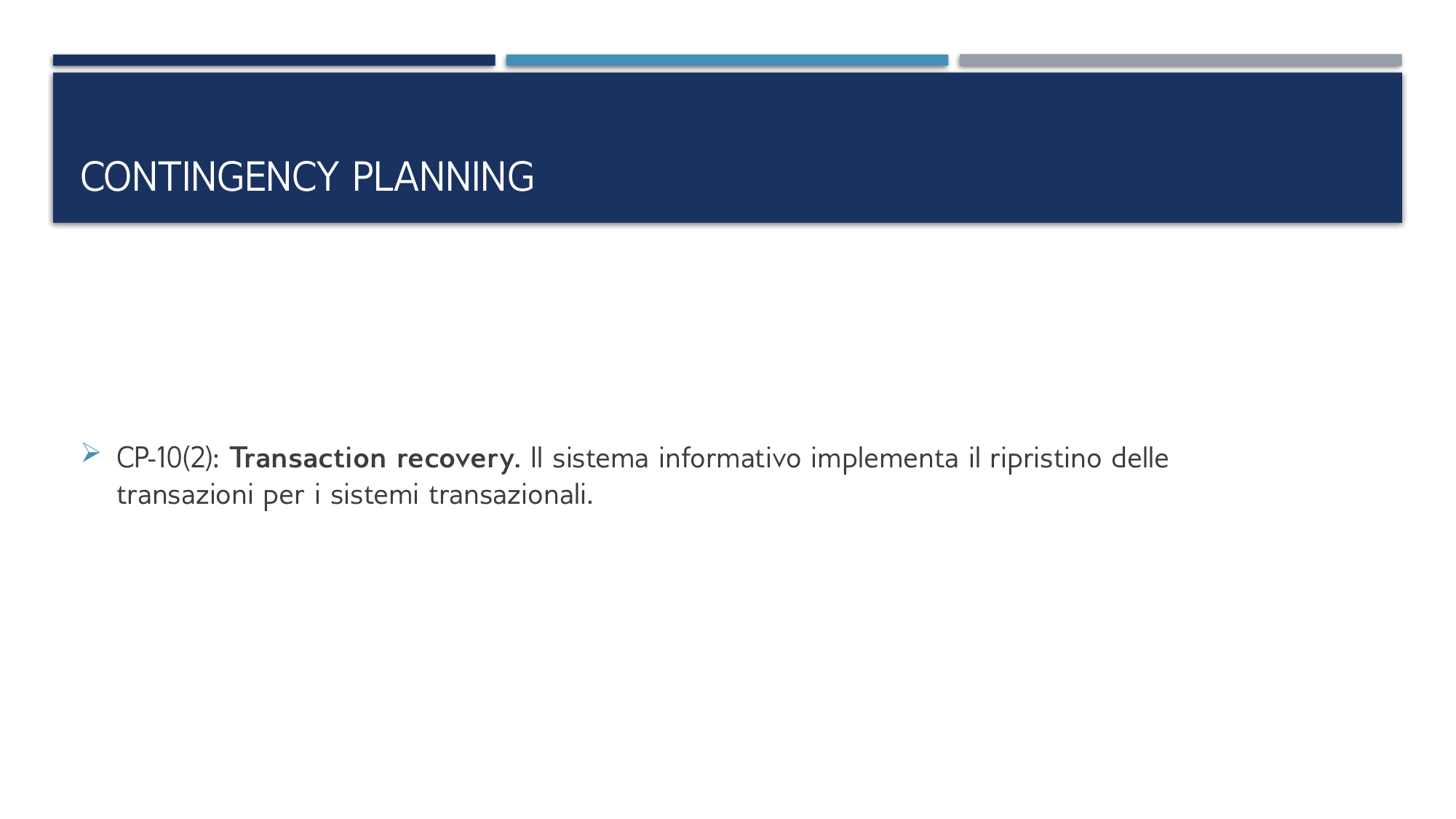

# CONTINGENCY PLANNING
CP-10(2): Transaction recovery. Il sistema informativo implementa il ripristino delle transazioni per i sistemi transazionali.